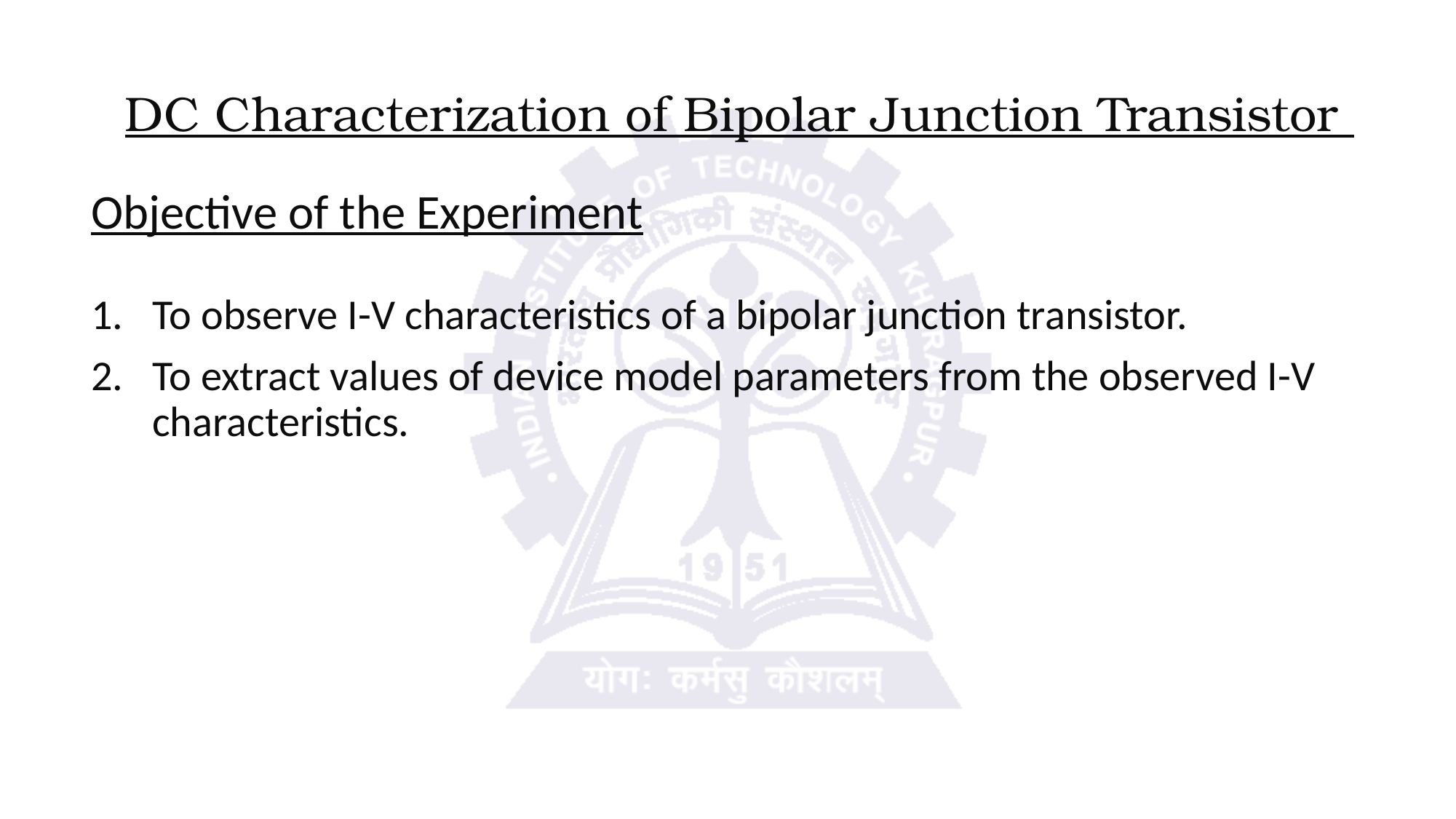

# DC Characterization of Bipolar Junction Transistor
Objective of the Experiment

To observe I-V characteristics of a bipolar junction transistor.
To extract values of device model parameters from the observed I-V characteristics.